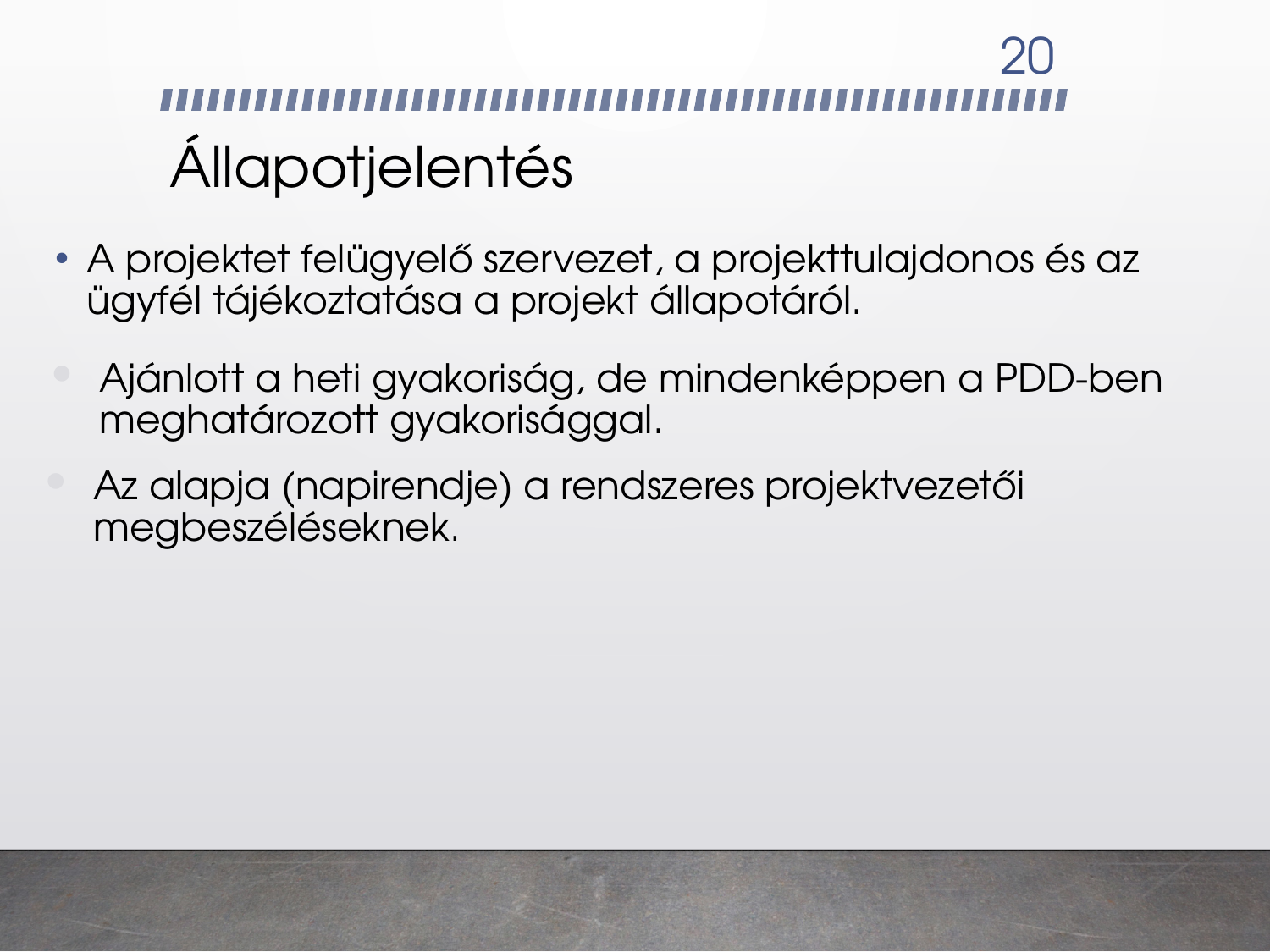

20
# Állapotjelentés
A projektet felügyelő szervezet, a projekttulajdonos és az ügyfél tájékoztatása a projekt állapotáról.
Ajánlott a heti gyakoriság, de mindenképpen a PDD-ben meghatározott gyakorisággal.
Az alapja (napirendje) a rendszeres projektvezetői megbeszéléseknek.